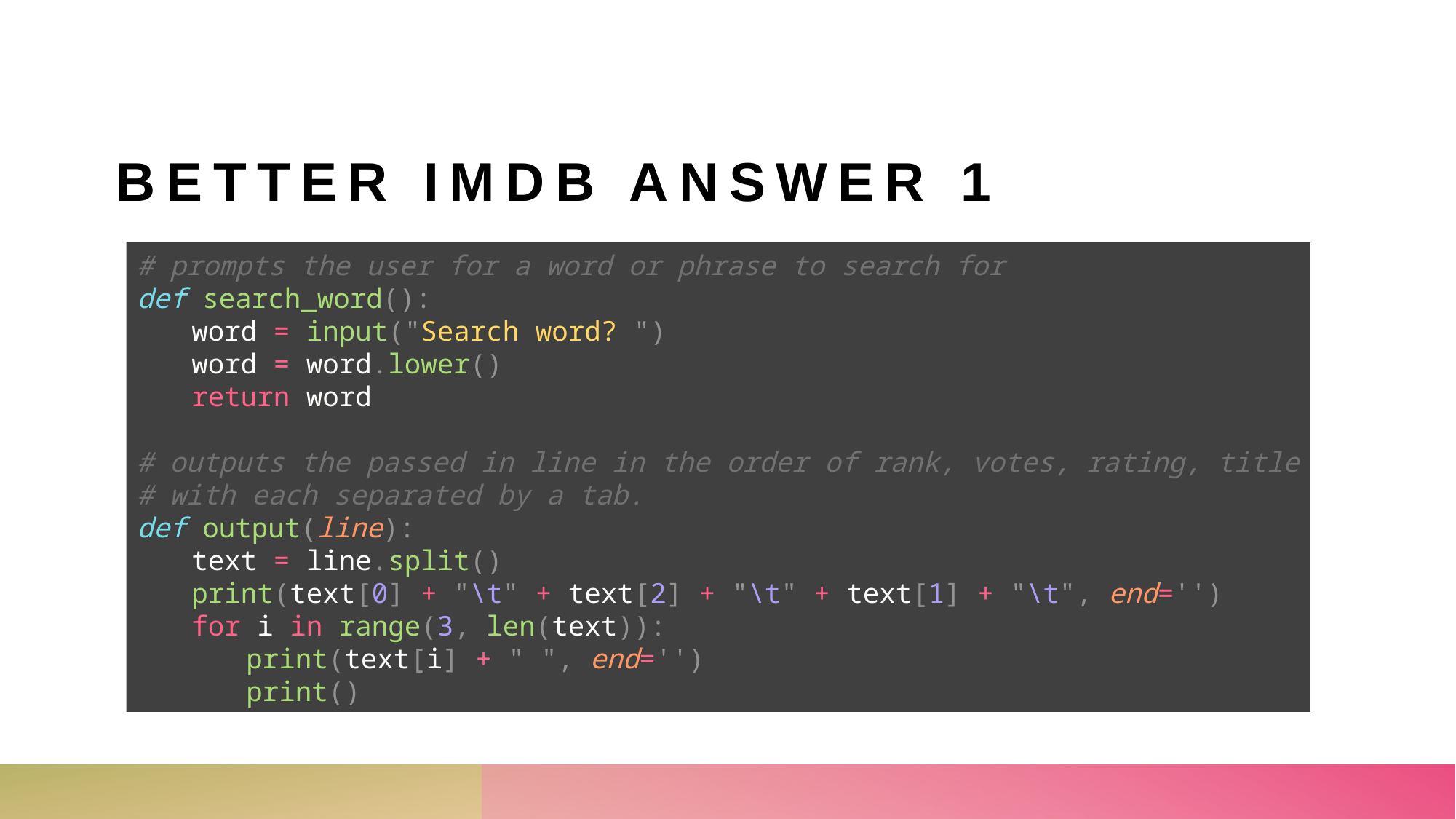

# Better IMDb answer 1
# prompts the user for a word or phrase to search for
def search_word():
word = input("Search word? ")
word = word.lower()
return word
# outputs the passed in line in the order of rank, votes, rating, title
# with each separated by a tab.
def output(line):
text = line.split()
print(text[0] + "\t" + text[2] + "\t" + text[1] + "\t", end='')
for i in range(3, len(text)):
print(text[i] + " ", end='')
print()